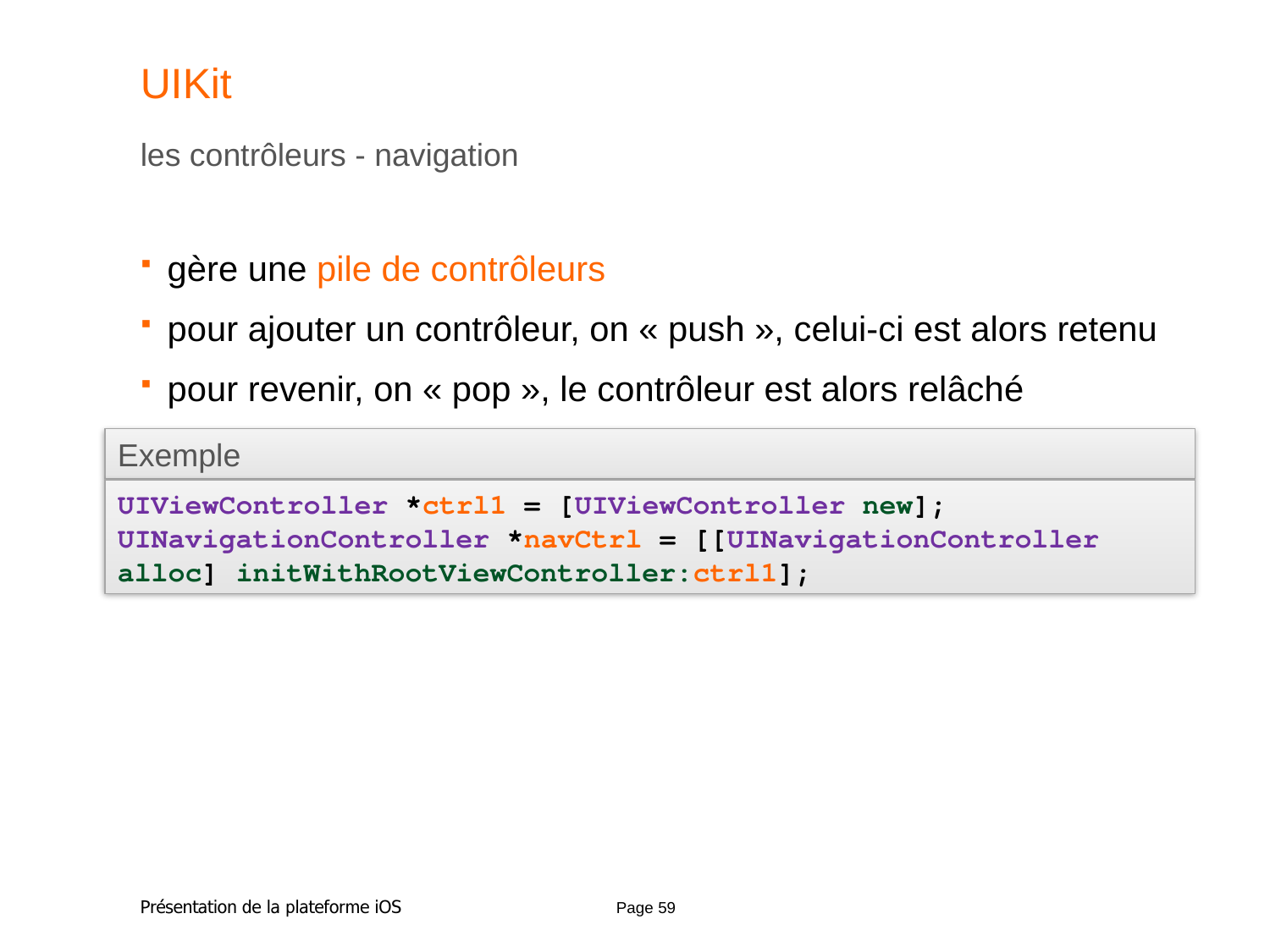

# UIKit
les contrôleurs - navigation

gère une pile de contrôleurs
pour ajouter un contrôleur, on « push », celui-ci est alors retenu
pour revenir, on « pop », le contrôleur est alors relâché
Exemple
UIViewController *ctrl1 = [UIViewController new];
UINavigationController *navCtrl = [[UINavigationController 	alloc] initWithRootViewController:ctrl1];
Présentation de la plateforme iOS